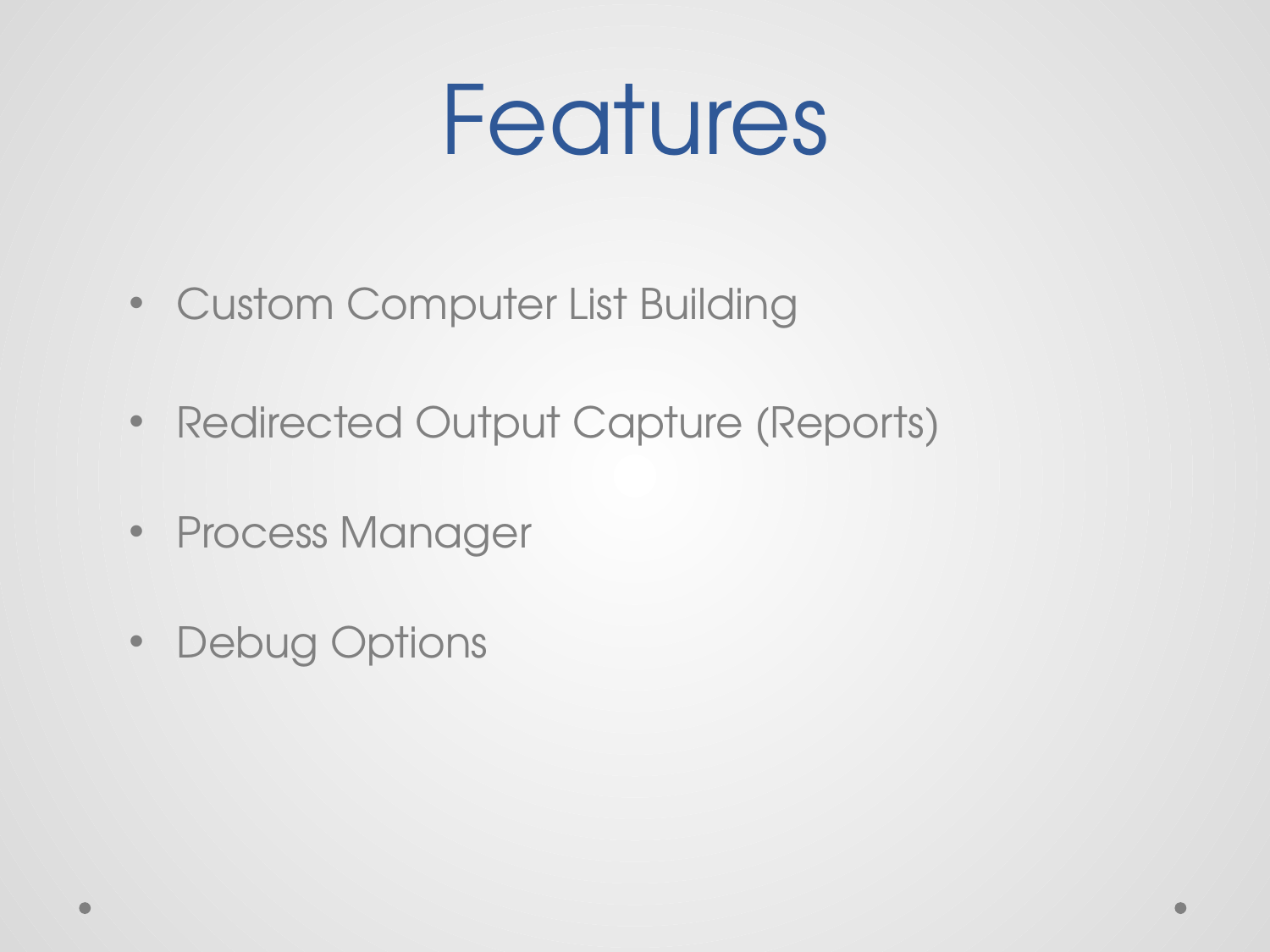

# Features
Custom Computer List Building

Redirected Output Capture (Reports)
Process Manager
Debug Options